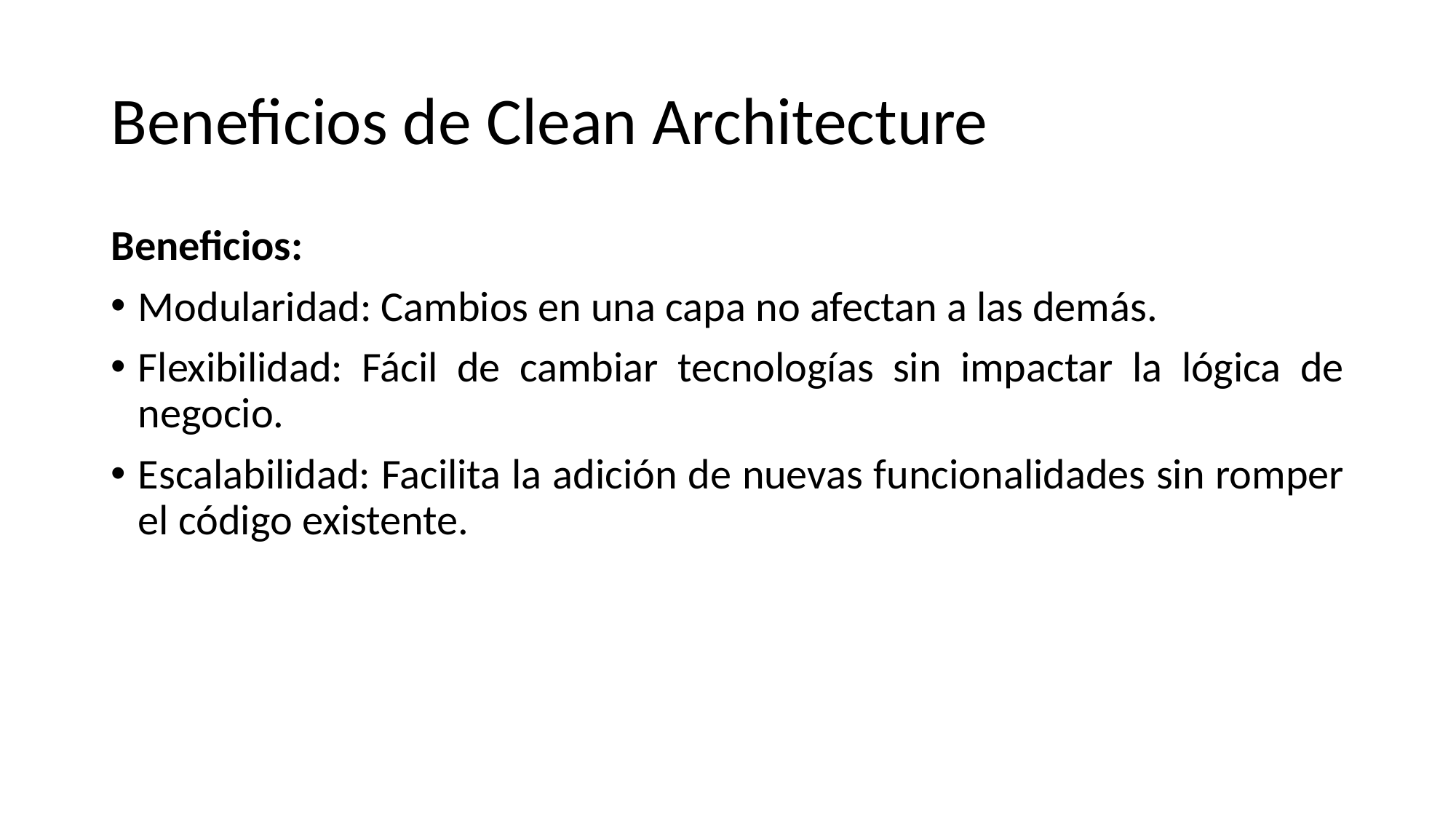

# Beneficios de Clean Architecture
Beneficios:
Modularidad: Cambios en una capa no afectan a las demás.
Flexibilidad: Fácil de cambiar tecnologías sin impactar la lógica de negocio.
Escalabilidad: Facilita la adición de nuevas funcionalidades sin romper el código existente.